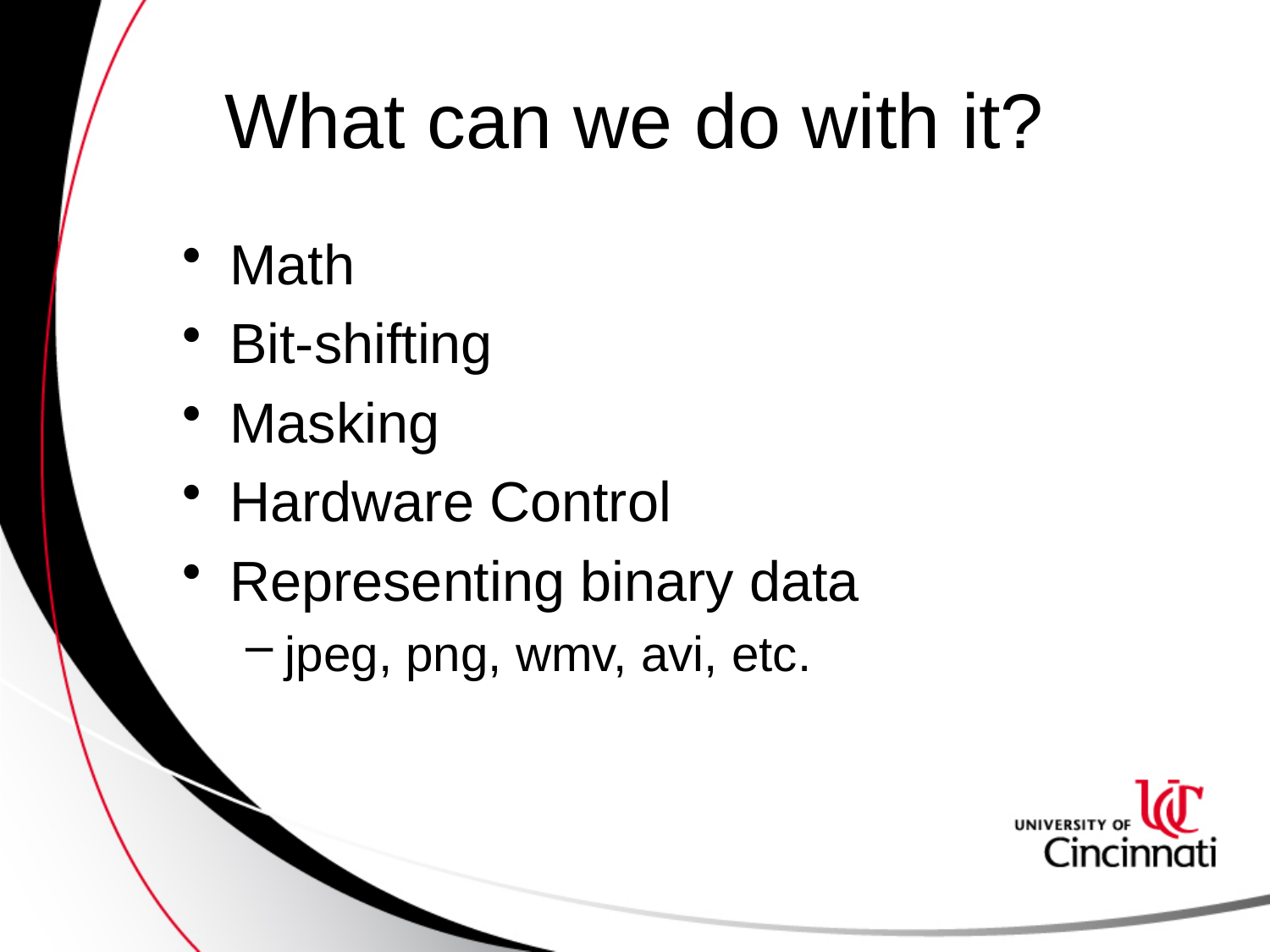

# What can we do with it?
Math
Bit-shifting
Masking
Hardware Control
Representing binary data
jpeg, png, wmv, avi, etc.